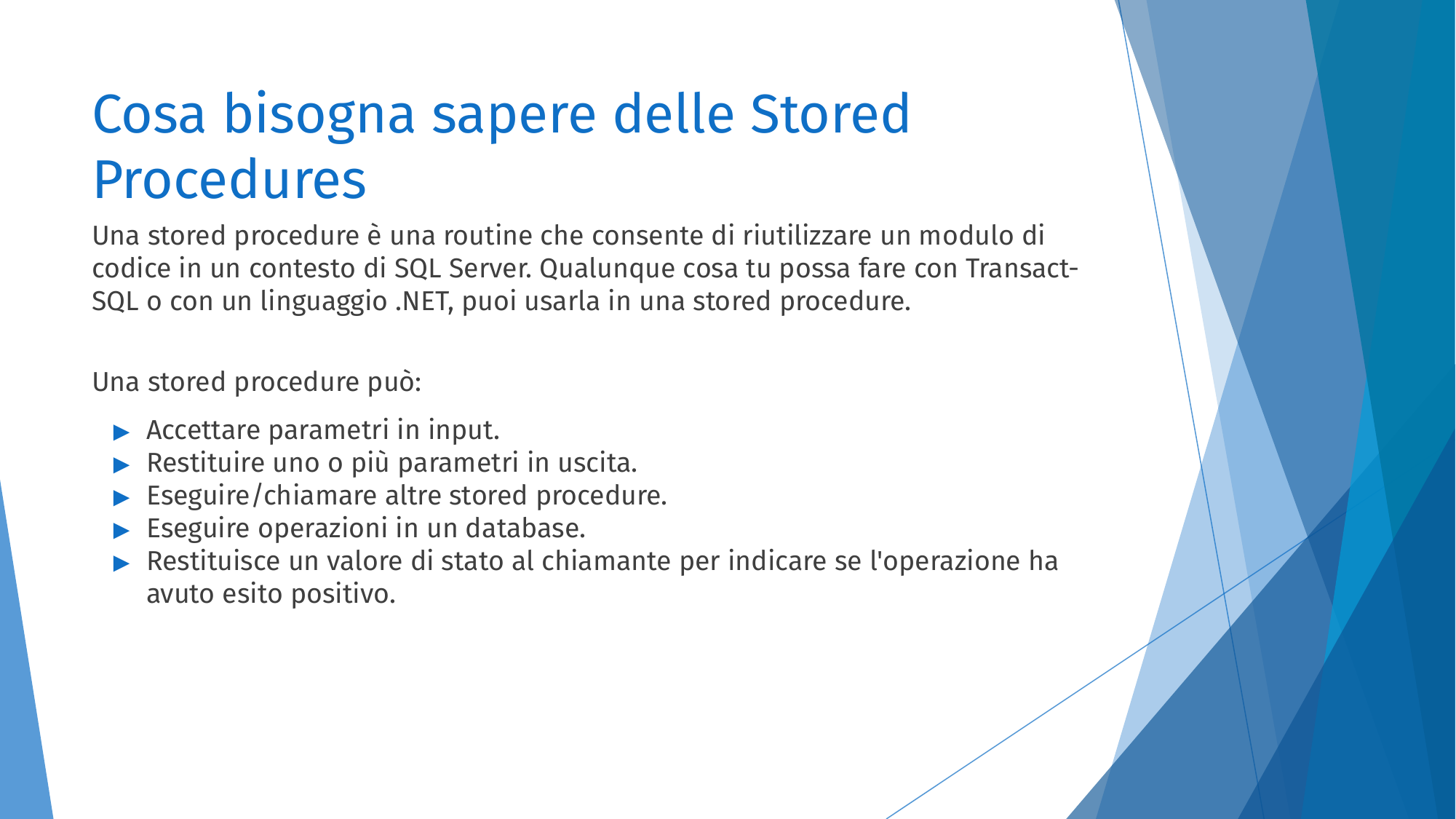

# Cosa bisogna sapere delle Stored Procedures
Una stored procedure è una routine che consente di riutilizzare un modulo di codice in un contesto di SQL Server. Qualunque cosa tu possa fare con Transact-SQL o con un linguaggio .NET, puoi usarla in una stored procedure.
Una stored procedure può:
Accettare parametri in input.
Restituire uno o più parametri in uscita.
Eseguire/chiamare altre stored procedure.
Eseguire operazioni in un database.
Restituisce un valore di stato al chiamante per indicare se l'operazione ha avuto esito positivo.